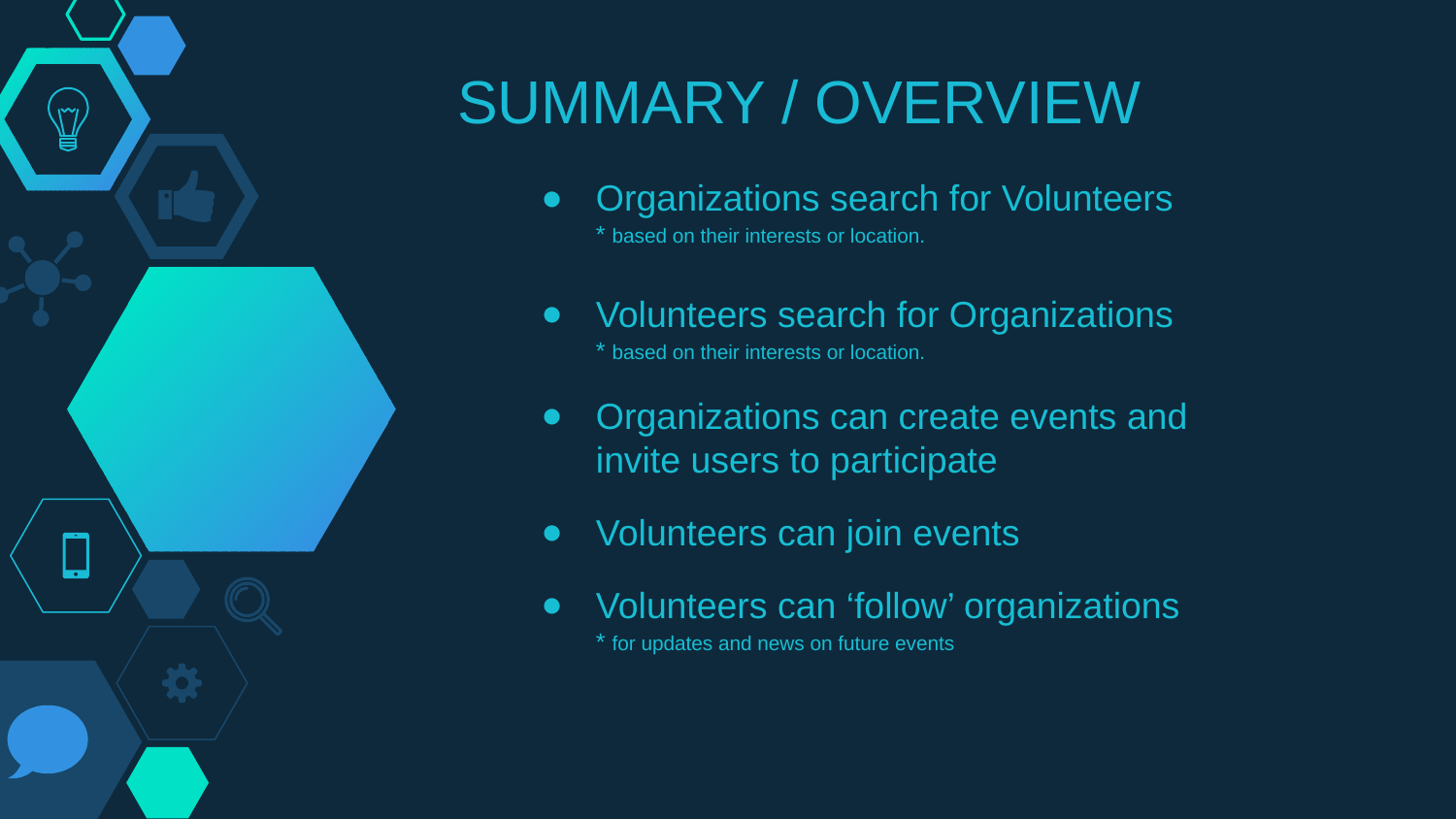

SUMMARY / OVERVIEW
Organizations search for Volunteers
* based on their interests or location.

Volunteers search for Organizations
* based on their interests or location.

Organizations can create events and invite users to participate

Volunteers can join events

Volunteers can ‘follow’ organizations
* for updates and news on future events